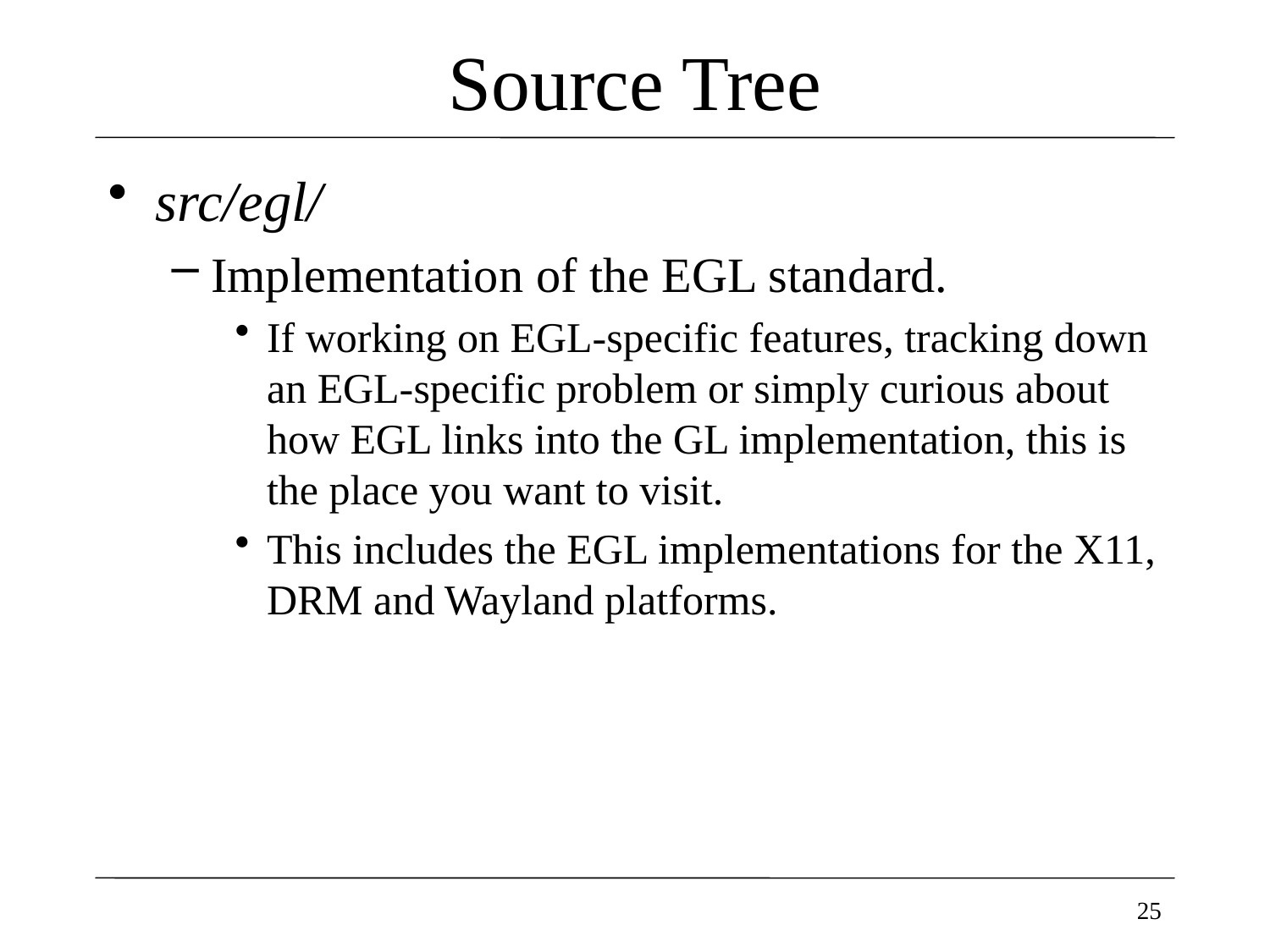

# Source Tree
src/egl/
Implementation of the EGL standard.
If working on EGL-specific features, tracking down an EGL-specific problem or simply curious about how EGL links into the GL implementation, this is the place you want to visit.
This includes the EGL implementations for the X11, DRM and Wayland platforms.
25